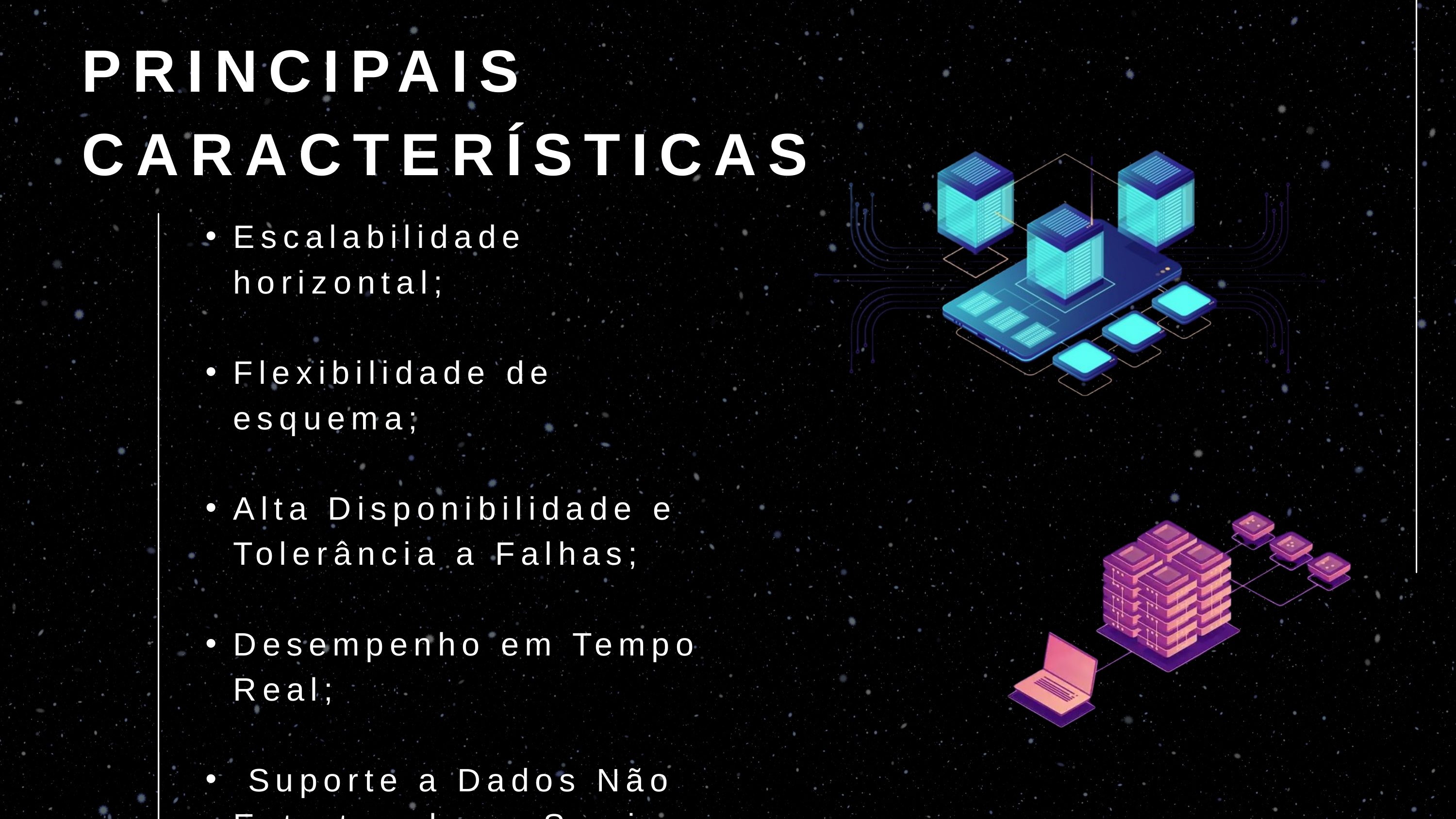

PRINCIPAIS
CARACTERÍSTICAS

Escalabilidade horizontal;

Flexibilidade de esquema;

Alta Disponibilidade e Tolerância a Falhas;

Desempenho em Tempo Real;

 Suporte a Dados Não Estruturados e Semi-Estruturados;